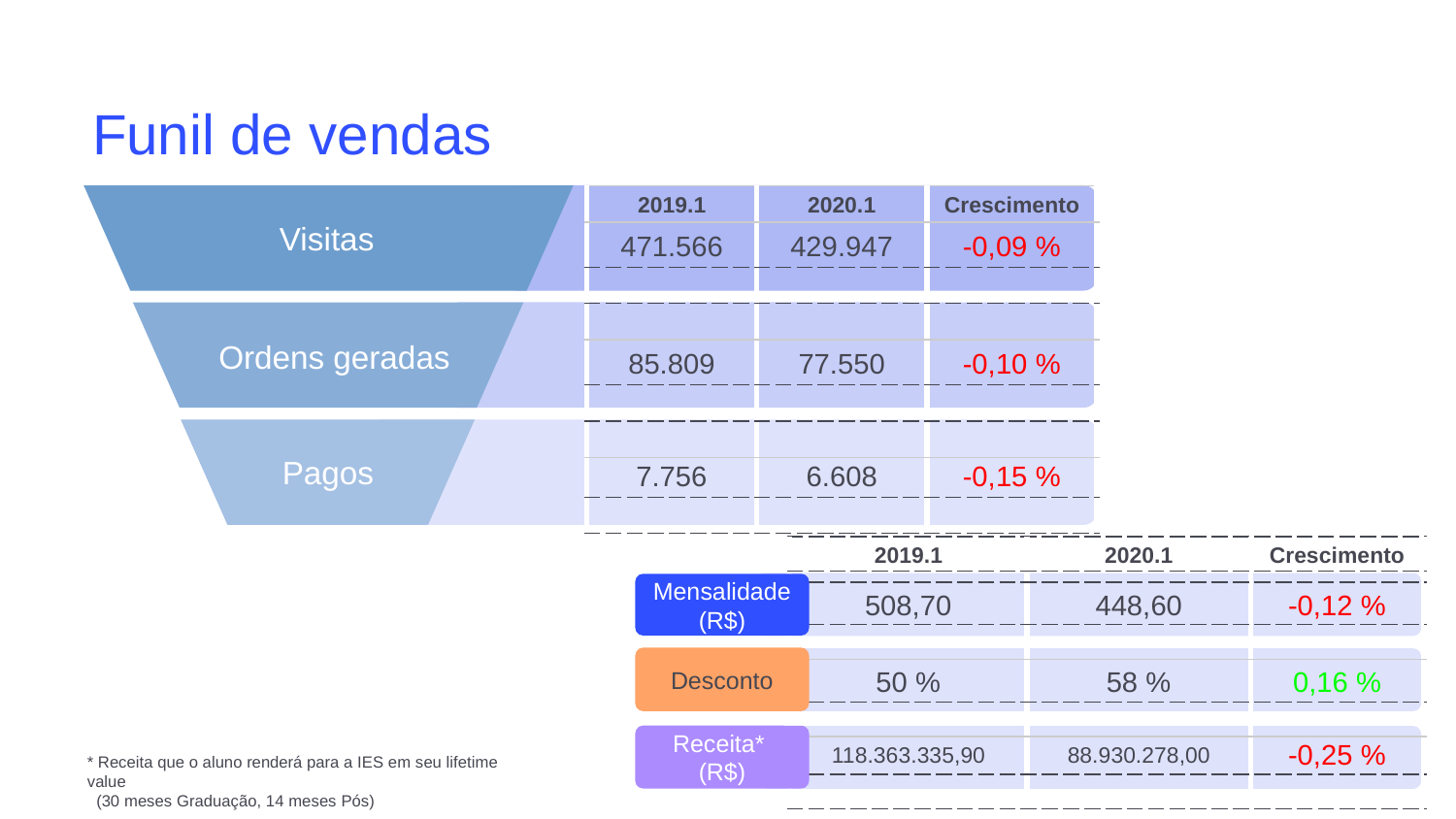

# Funil de vendas

| 2019.1 | 2020.1 | Crescimento |
| --- | --- | --- |
| 471.566 | 429.947 | -0,09 % |
|  |  |  |
|  |  |  |
| 85.809 | 77.550 | -0,10 % |
|  |  |  |
|  |  |  |
| 7.756 | 6.608 | -0,15 % |
|  |  |  |
Visitas

Ordens geradas

Pagos
| 2019.1 | 2020.1 | Crescimento |
| --- | --- | --- |
|  |  |  |
| 508,70 | 448,60 | -0,12 % |
|  |  |  |
| 50 % | 58 % | 0,16 % |
|  |  |  |
| 118.363.335,90 | 88.930.278,00 | -0,25 % |
|  |  |  |

Mensalidade (R$)

Desconto

Receita*
(R$)

* Receita que o aluno renderá para a IES em seu lifetime value
  (30 meses Graduação, 14 meses Pós)